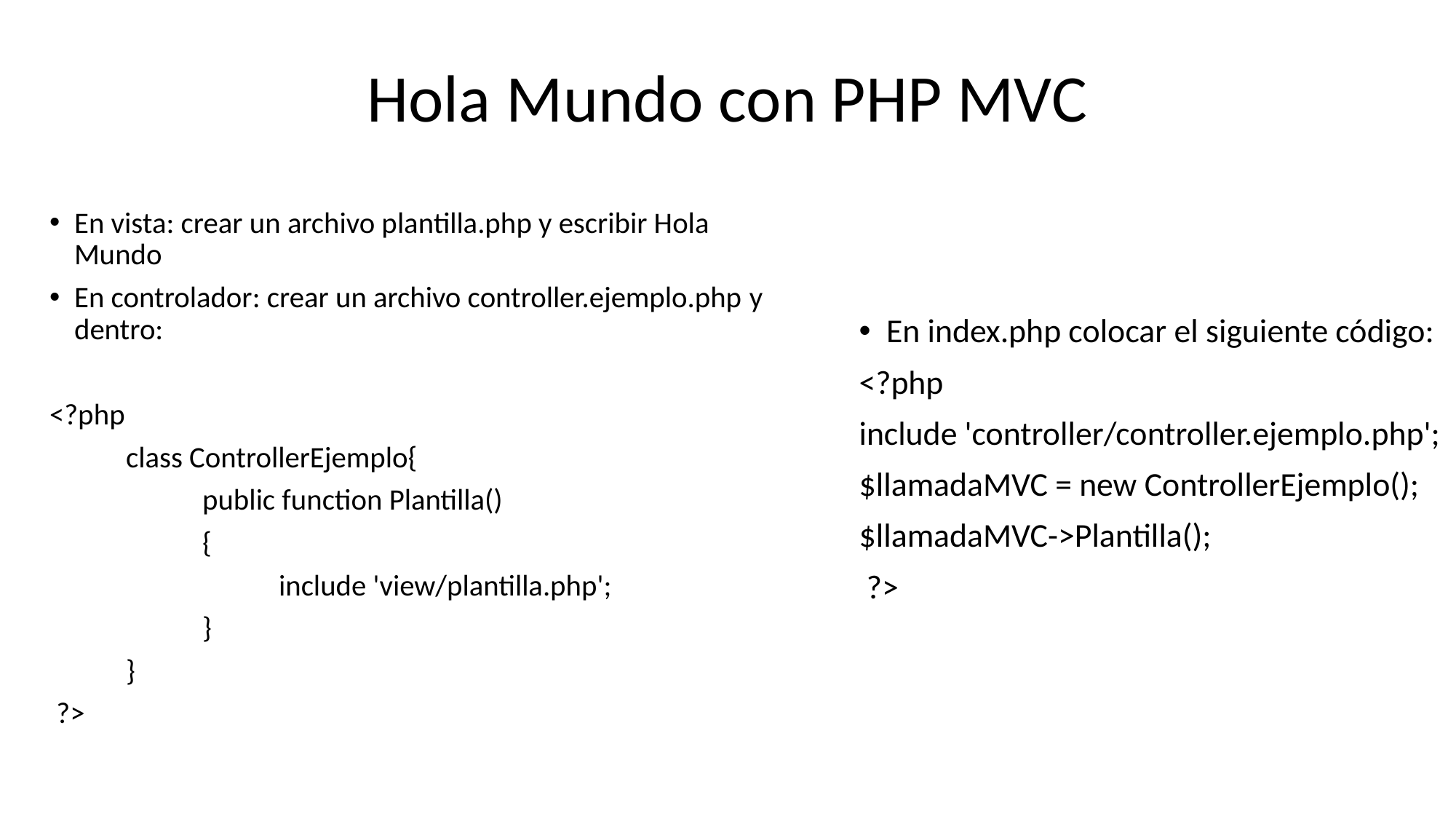

# Hola Mundo con PHP MVC
En vista: crear un archivo plantilla.php y escribir Hola Mundo
En controlador: crear un archivo controller.ejemplo.php y dentro:

<?php
	class ControllerEjemplo{
		public function Plantilla()
		{
			include 'view/plantilla.php';
		}
	}
 ?>
En index.php colocar el siguiente código:
<?php
include 'controller/controller.ejemplo.php';
$llamadaMVC = new ControllerEjemplo();
$llamadaMVC->Plantilla();
 ?>